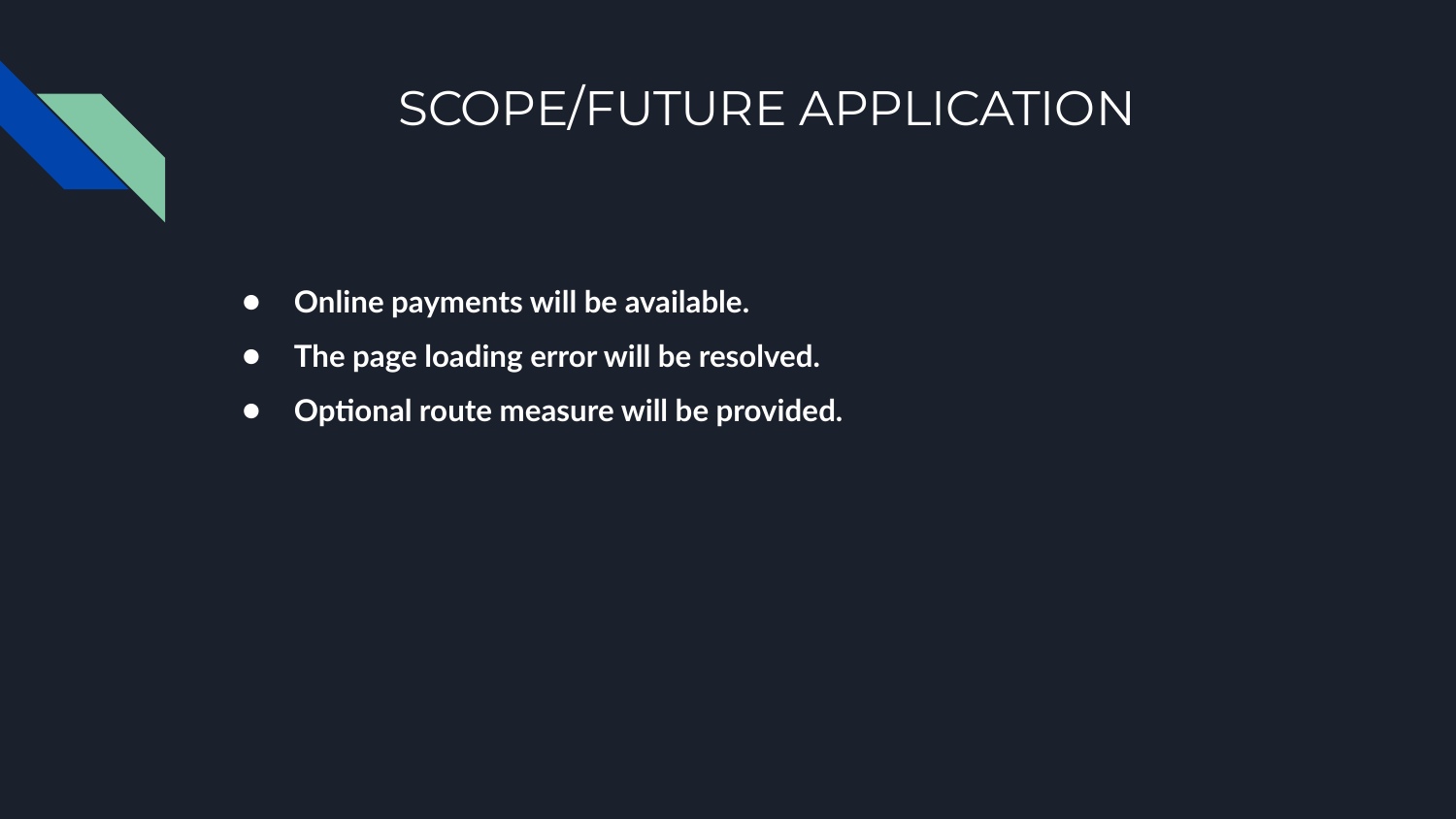

# SCOPE/FUTURE APPLICATION
Online payments will be available.
The page loading error will be resolved.
Optional route measure will be provided.